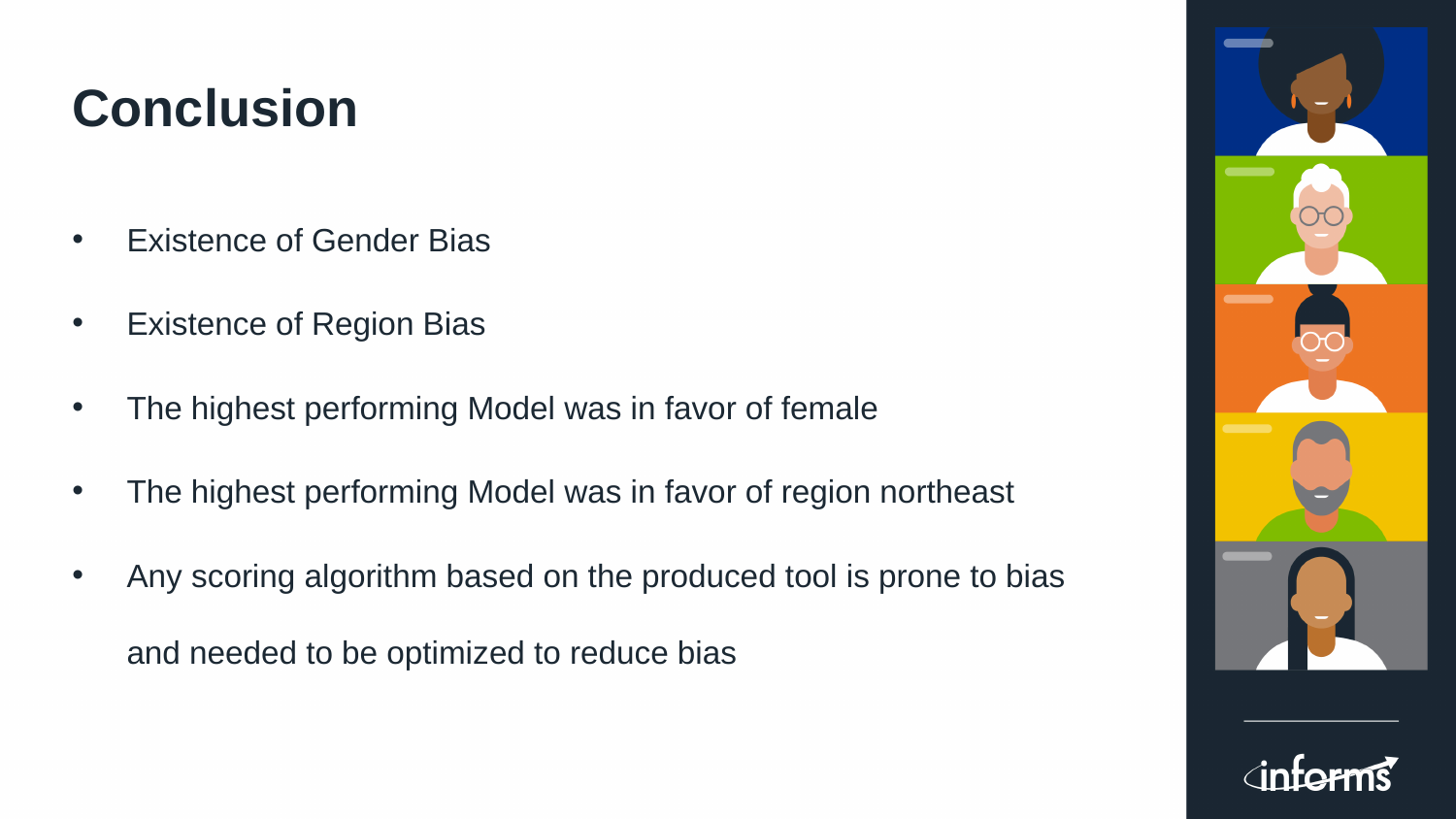

# Conclusion
Existence of Gender Bias
Existence of Region Bias
The highest performing Model was in favor of female
The highest performing Model was in favor of region northeast
Any scoring algorithm based on the produced tool is prone to bias and needed to be optimized to reduce bias